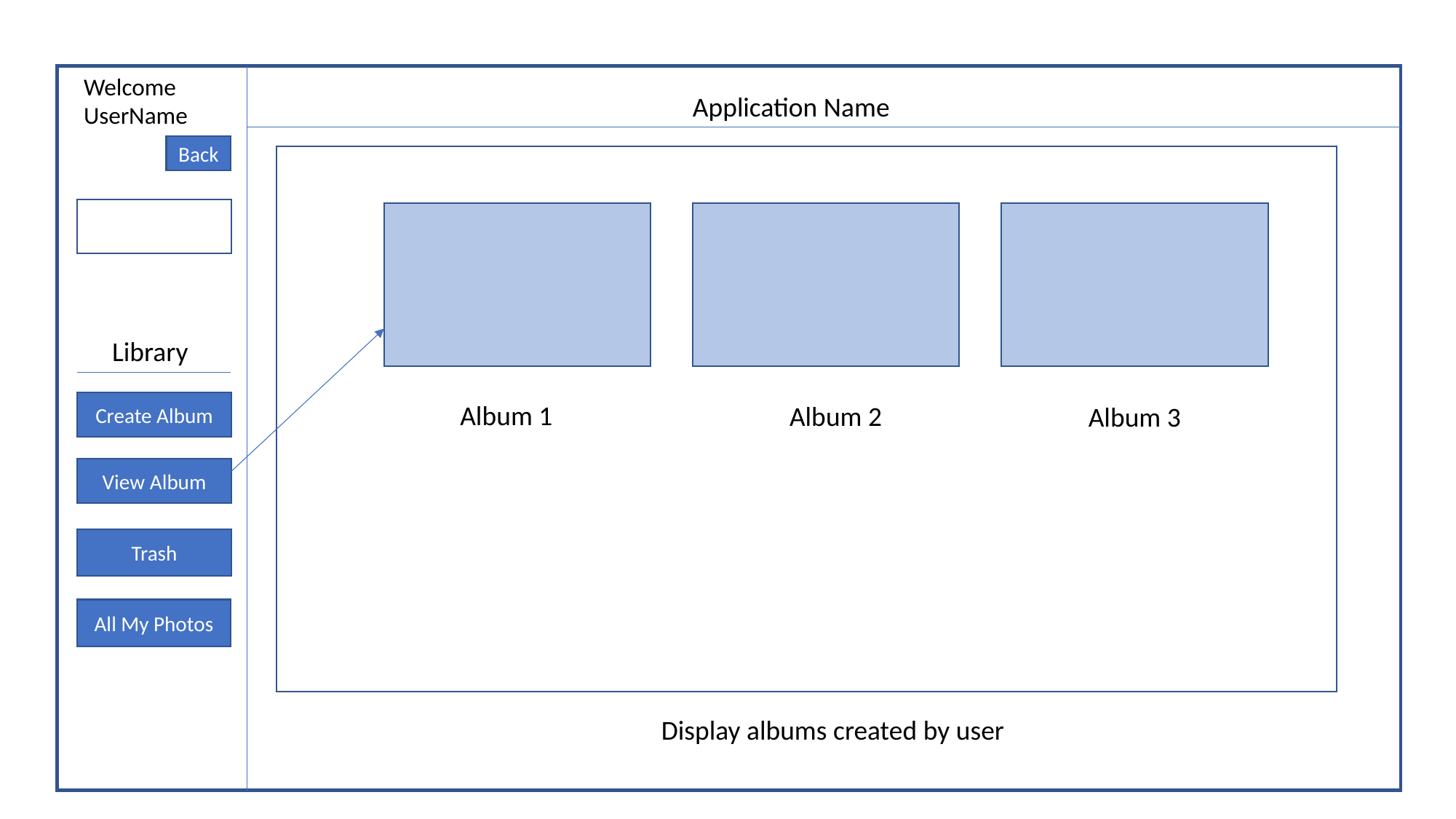

Welcome UserName

Application Name
Back

Library
Create Album
Album 1
Album 2
Album 3
View Album
Trash
All My Photos
Display albums created by user